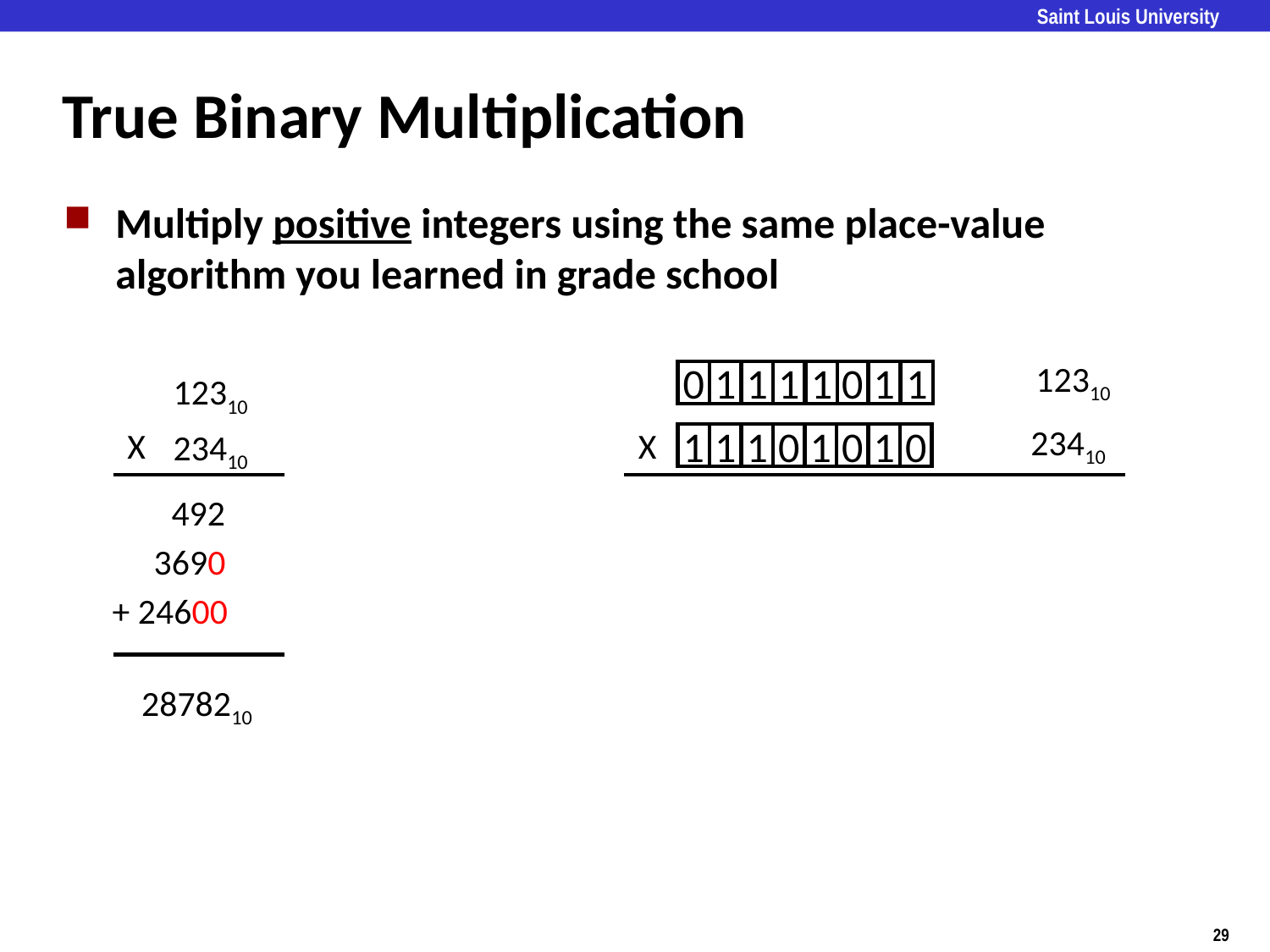

# True Binary Multiplication
Multiply positive integers using the same place-value algorithm you learned in grade school
12310
0
1
1
1
1
0
1
1
12310
23410
1
1
1
0
1
0
1
0
X
X
23410
492
3690
+ 24600
2878210